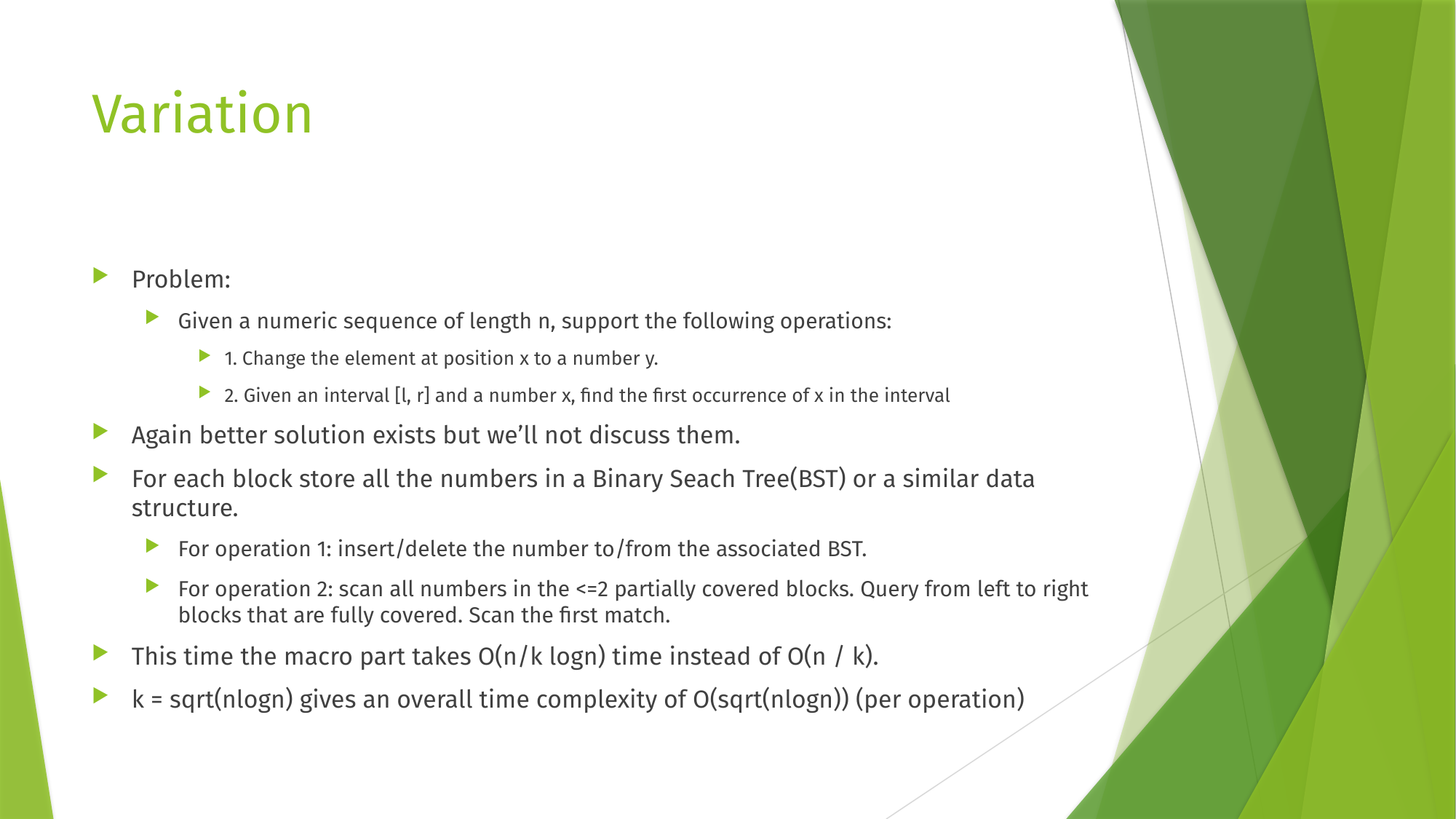

# Variation
Problem:
Given a numeric sequence of length n, support the following operations:
1. Change the element at position x to a number y.
2. Given an interval [l, r] and a number x, find the first occurrence of x in the interval
Again better solution exists but we’ll not discuss them.
For each block store all the numbers in a Binary Seach Tree(BST) or a similar data structure.
For operation 1: insert/delete the number to/from the associated BST.
For operation 2: scan all numbers in the <=2 partially covered blocks. Query from left to right blocks that are fully covered. Scan the first match.
This time the macro part takes O(n/k logn) time instead of O(n / k).
k = sqrt(nlogn) gives an overall time complexity of O(sqrt(nlogn)) (per operation)